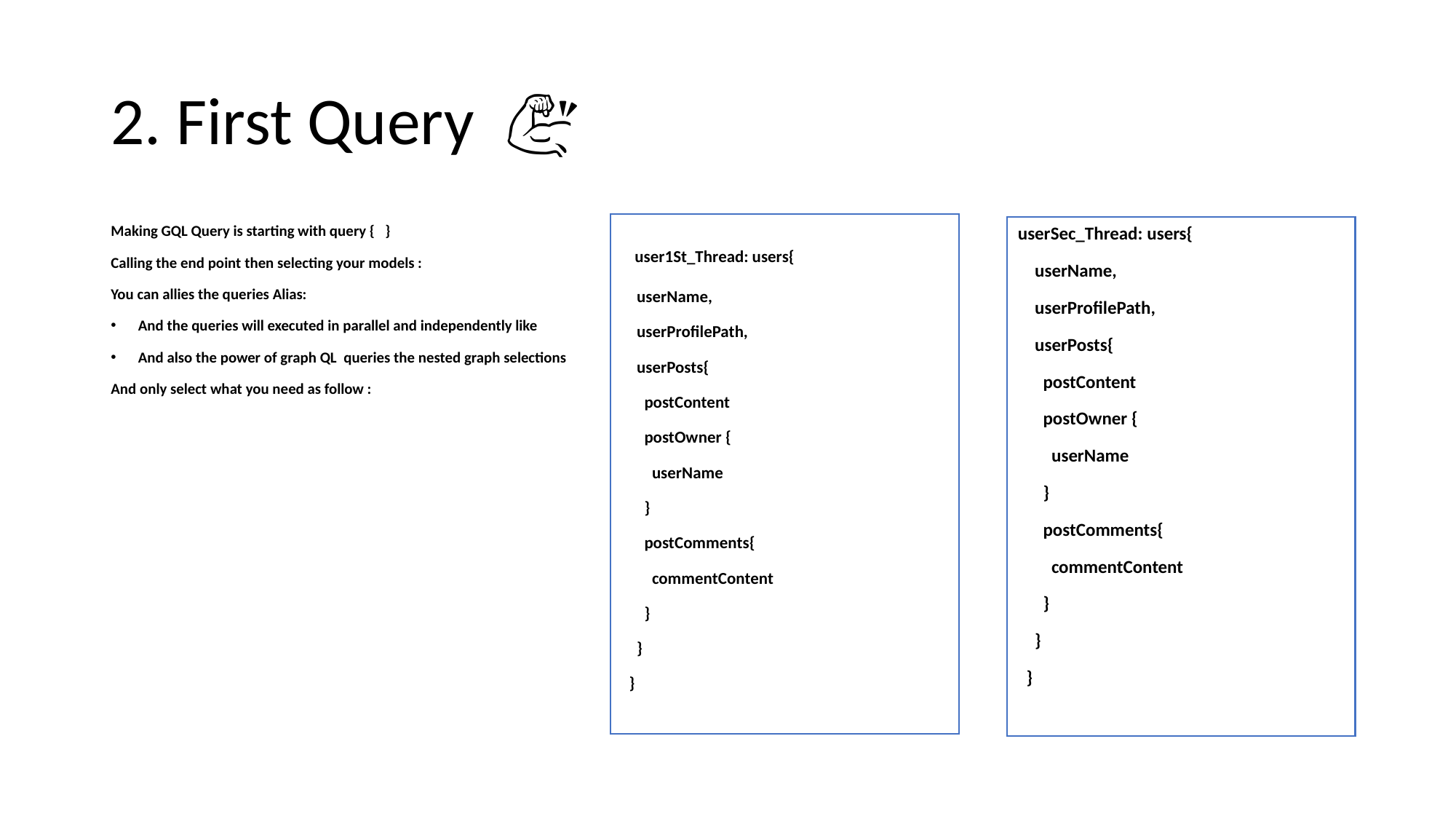

# 2. First Query  💪
  user1St_Thread: users{
    userName,
    userProfilePath,
    userPosts{
      postContent
      postOwner {
        userName
      }
      postComments{
        commentContent
      }
    }
  }

userSec_Thread: users{
    userName,
    userProfilePath,
    userPosts{
      postContent
      postOwner {
        userName
      }
      postComments{
        commentContent
      }
    }
  }

Making GQL Query is starting with query {   }
Calling the end point then selecting your models :
You can allies the queries Alias:
And the queries will executed in parallel and independently like
And also the power of graph QL  queries the nested graph selections
And only select what you need as follow :